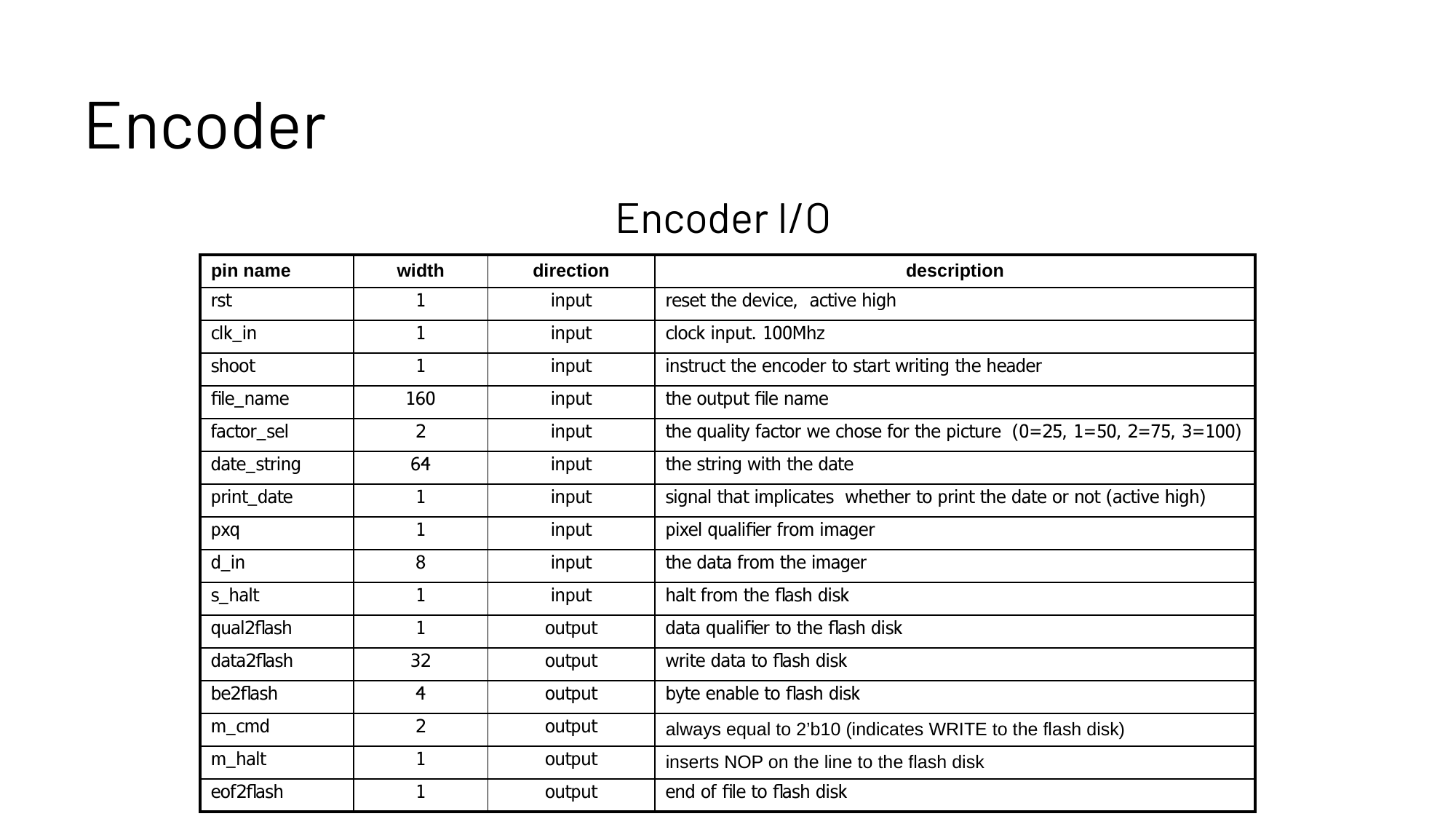

# Encoder
Encoder I/O

| pin name | width | direction | description |
| --- | --- | --- | --- |
| rst | 1 | input | reset the device, active high |
| clk\_in | 1 | input | clock input. 100Mhz |
| shoot | 1 | input | instruct the encoder to start writing the header |
| file\_name | 160 | input | the output file name |
| factor\_sel | 2 | input | the quality factor we chose for the picture (0=25, 1=50, 2=75, 3=100) |
| date\_string | 64 | input | the string with the date |
| print\_date | 1 | input | signal that implicates whether to print the date or not (active high) |
| pxq | 1 | input | pixel qualifier from imager |
| d\_in | 8 | input | the data from the imager |
| s\_halt | 1 | input | halt from the flash disk |
| qual2flash | 1 | output | data qualifier to the flash disk |
| data2flash | 32 | output | write data to flash disk |
| be2flash | 4 | output | byte enable to flash disk |
| m\_cmd | 2 | output | always equal to 2’b10 (indicates WRITE to the flash disk) |
| m\_halt | 1 | output | inserts NOP on the line to the flash disk |
| eof2flash | 1 | output | end of file to flash disk |